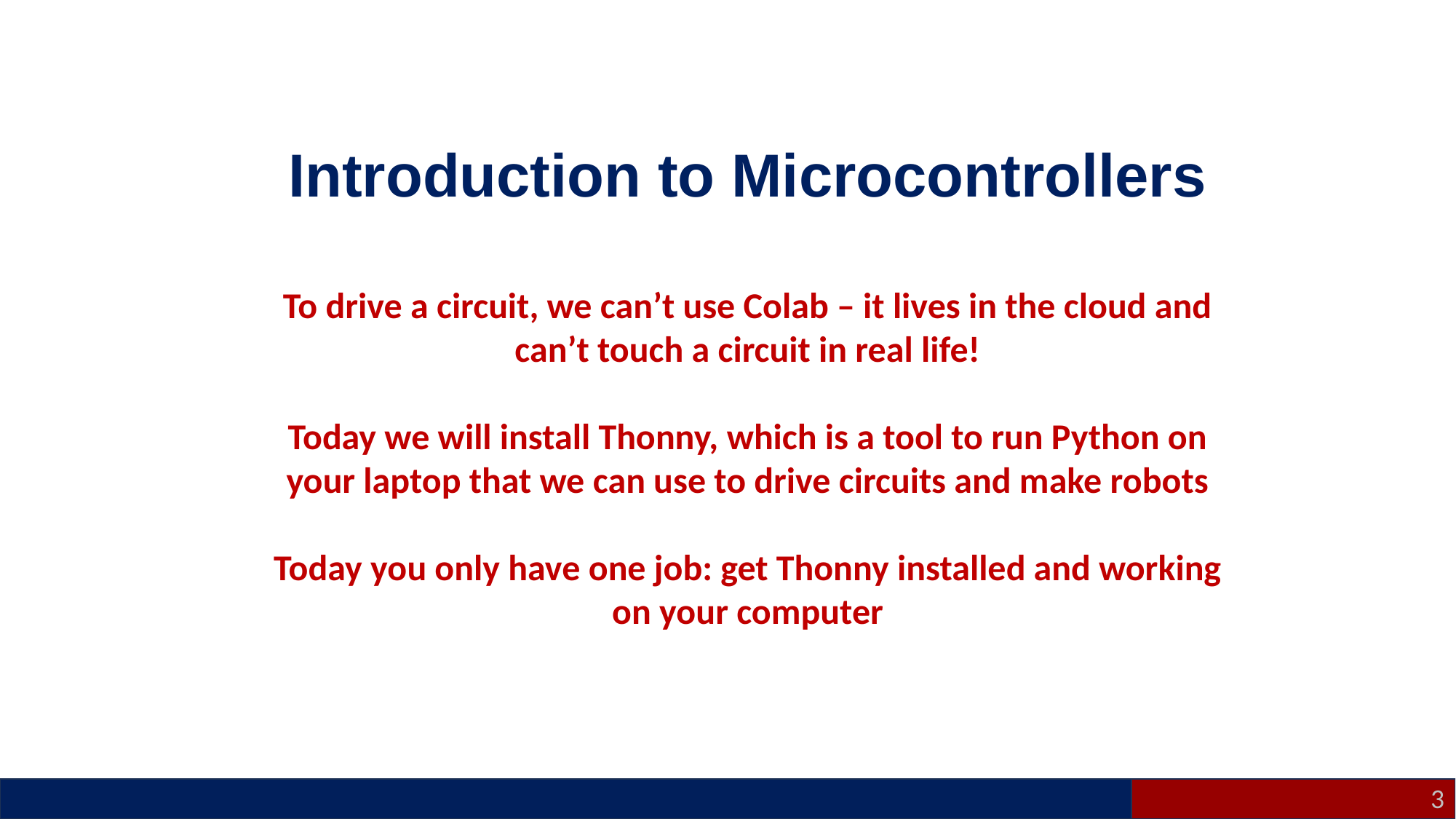

#
Introduction to Microcontrollers

To drive a circuit, we can’t use Colab – it lives in the cloud and can’t touch a circuit in real life!

Today we will install Thonny, which is a tool to run Python on your laptop that we can use to drive circuits and make robots

Today you only have one job: get Thonny installed and working on your computer

3